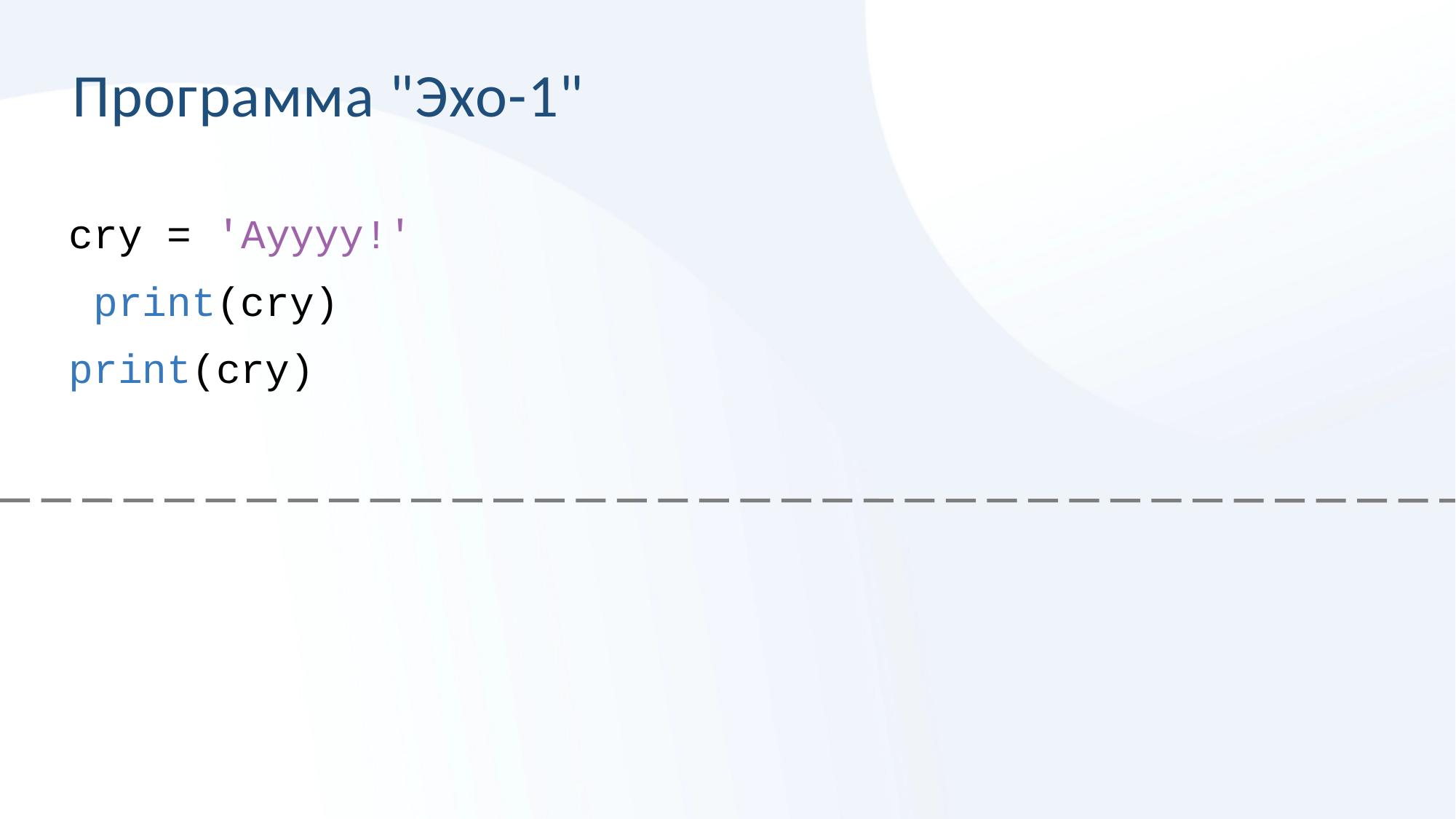

# Программа "Эхо-1"
cry = 'Ауууу!'  print(cry)  print(cry)